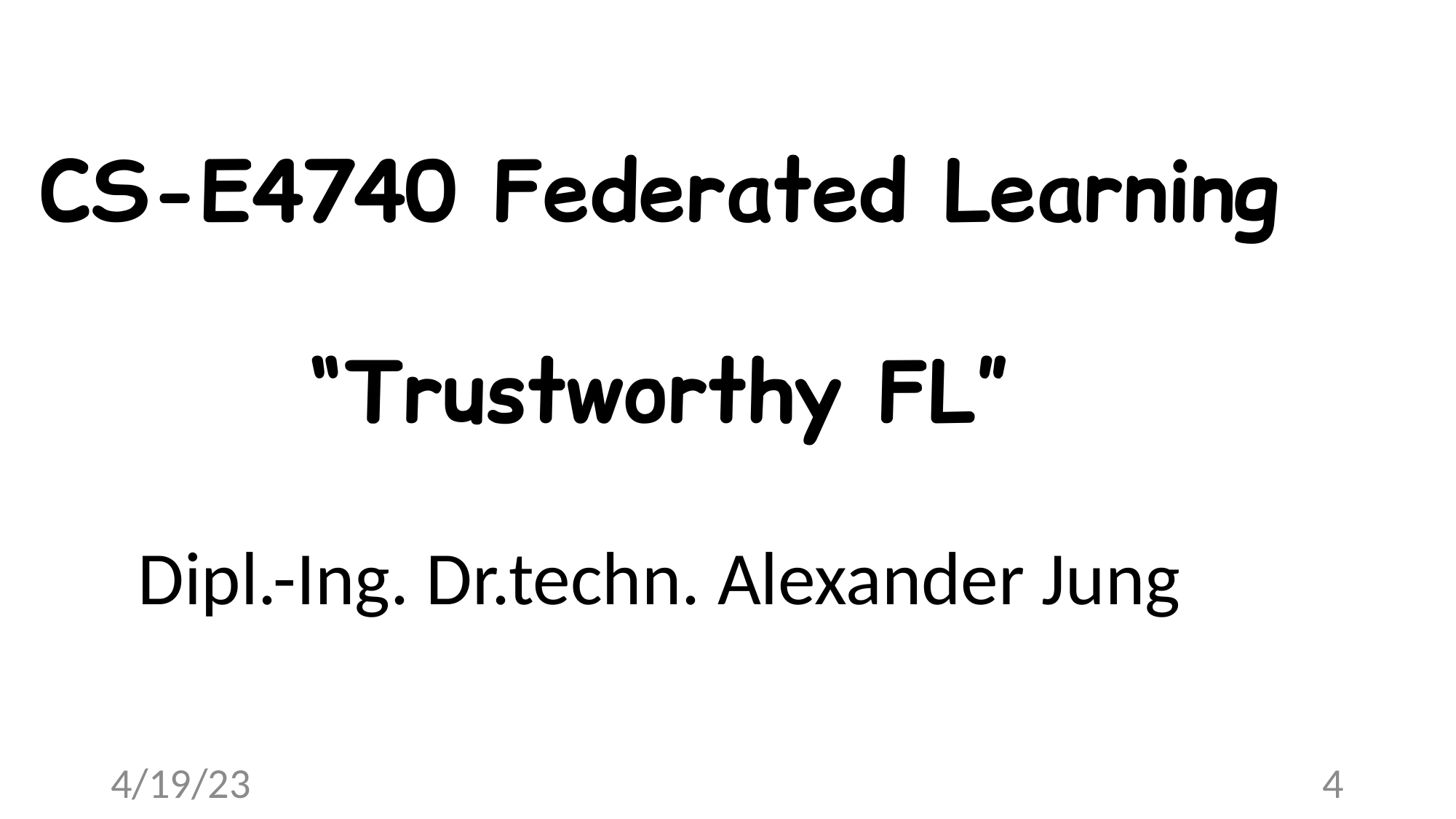

# CS-E4740 Federated Learning “Trustworthy FL” Dipl.-Ing. Dr.techn. Alexander Jung
4/19/23
4